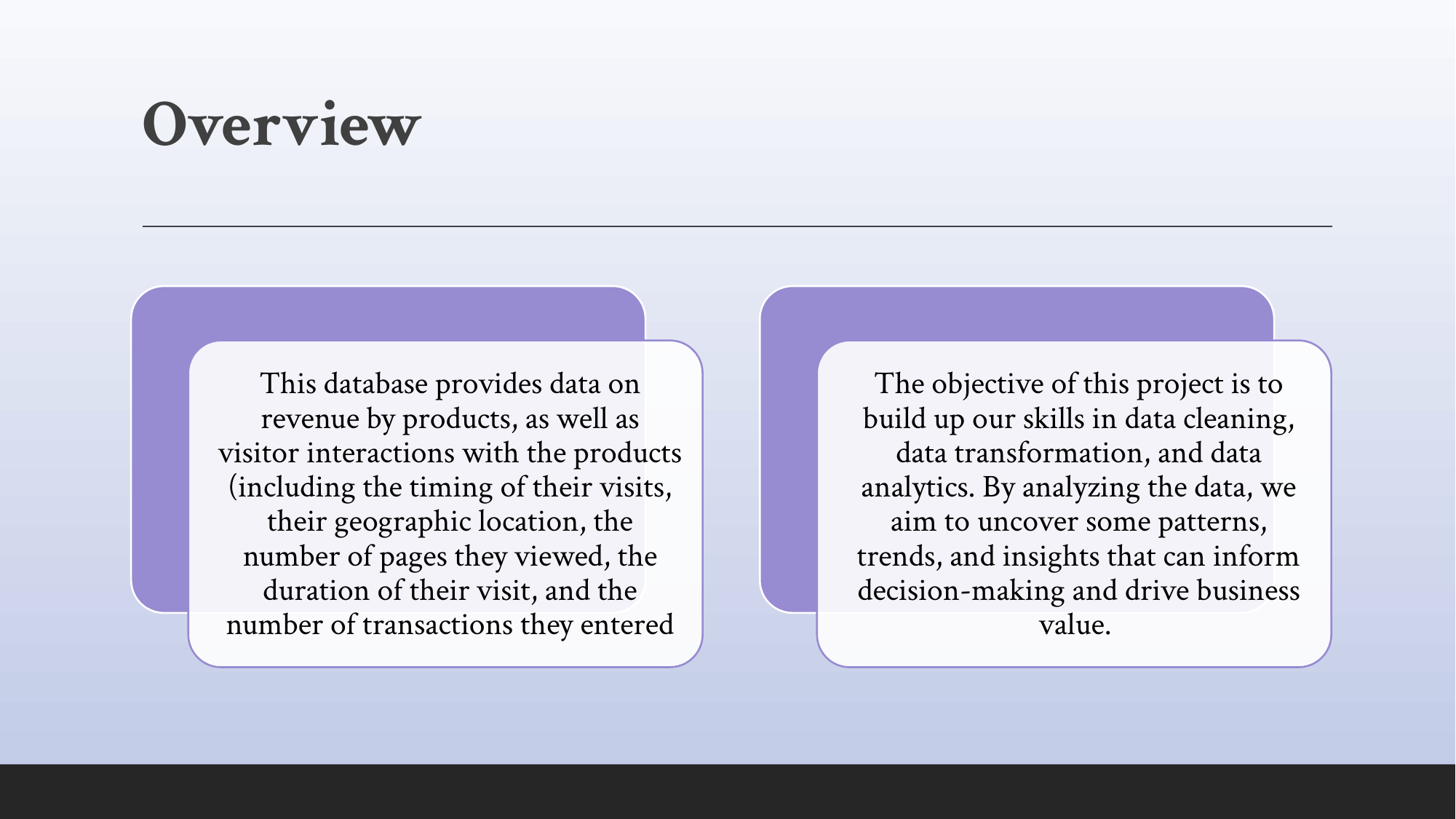

# Overview
This database provides data on revenue by products, as well as visitor interactions with the products (including the timing of their visits, their geographic location, the number of pages they viewed, the duration of their visit, and the number of transactions they entered
The objective of this project is to build up our skills in data cleaning, data transformation, and data analytics. By analyzing the data, we aim to uncover some patterns, trends, and insights that can inform decision-making and drive business value.